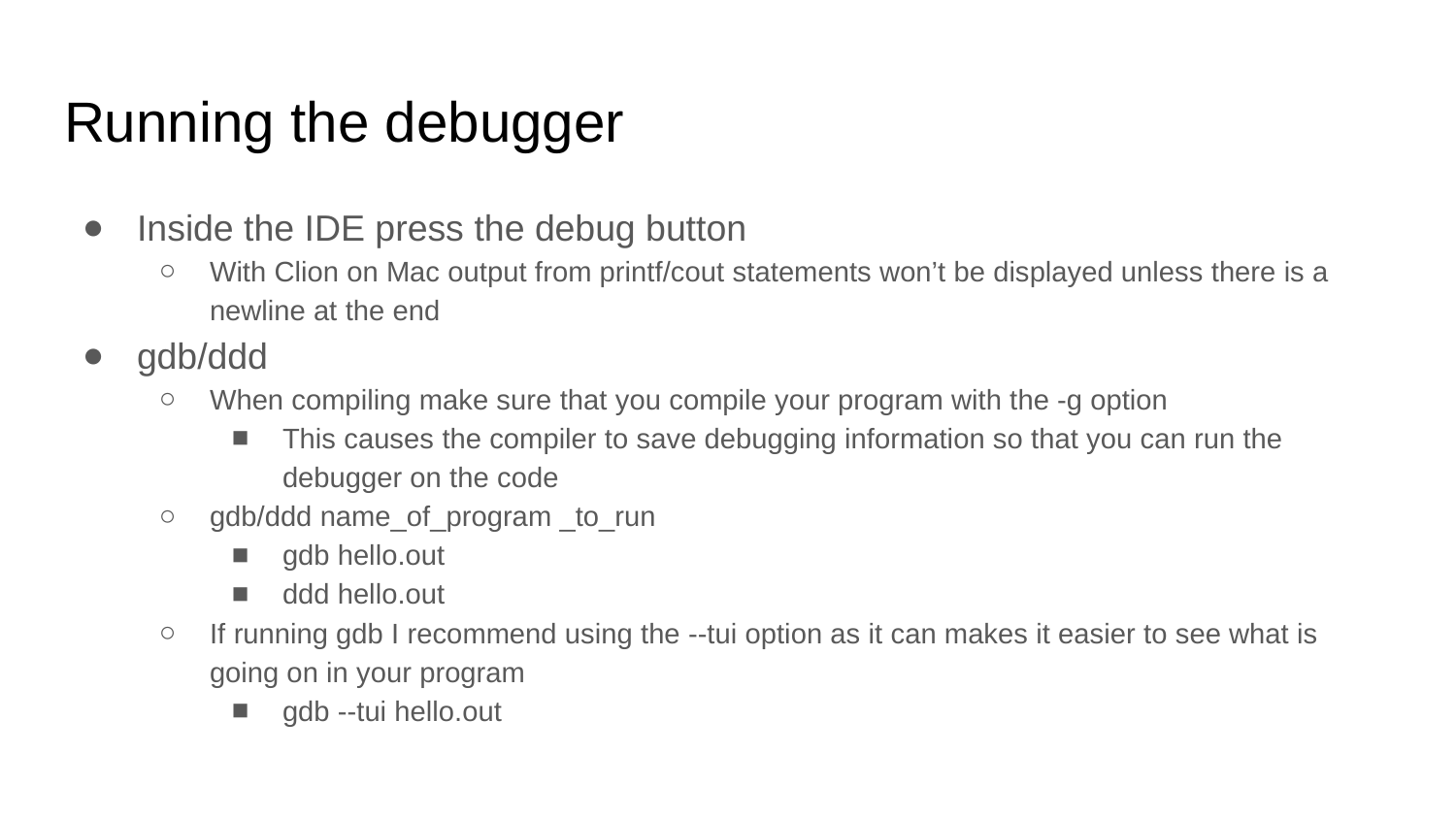

# Running the debugger
Inside the IDE press the debug button
With Clion on Mac output from printf/cout statements won’t be displayed unless there is a newline at the end
gdb/ddd
When compiling make sure that you compile your program with the -g option
This causes the compiler to save debugging information so that you can run the debugger on the code
gdb/ddd name_of_program _to_run
gdb hello.out
ddd hello.out
If running gdb I recommend using the --tui option as it can makes it easier to see what is going on in your program
gdb --tui hello.out